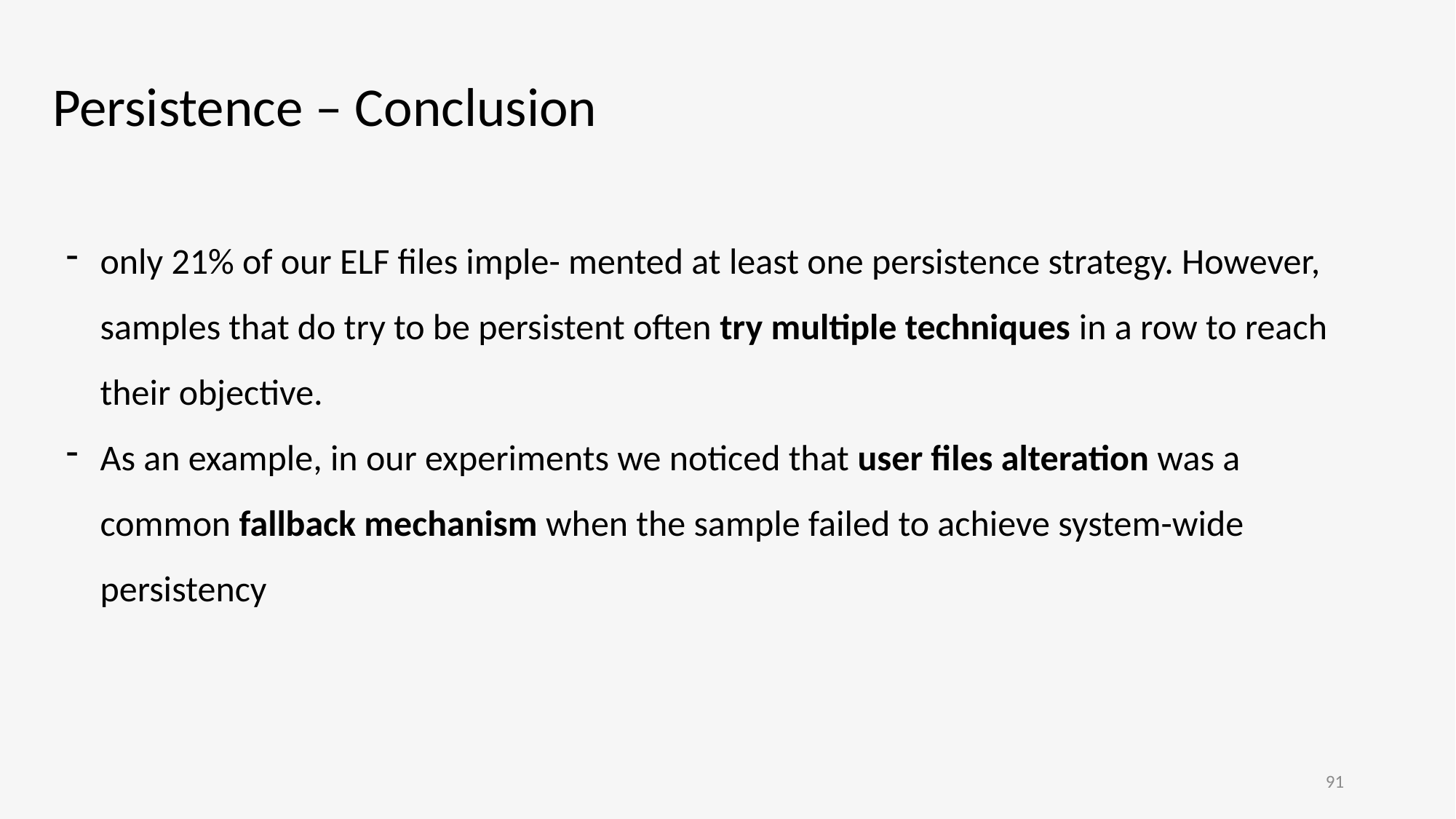

# Persistence – Conclusion
only 21% of our ELF files imple- mented at least one persistence strategy. However, samples that do try to be persistent often try multiple techniques in a row to reach their objective.
As an example, in our experiments we noticed that user files alteration was a common fallback mechanism when the sample failed to achieve system-wide persistency
91